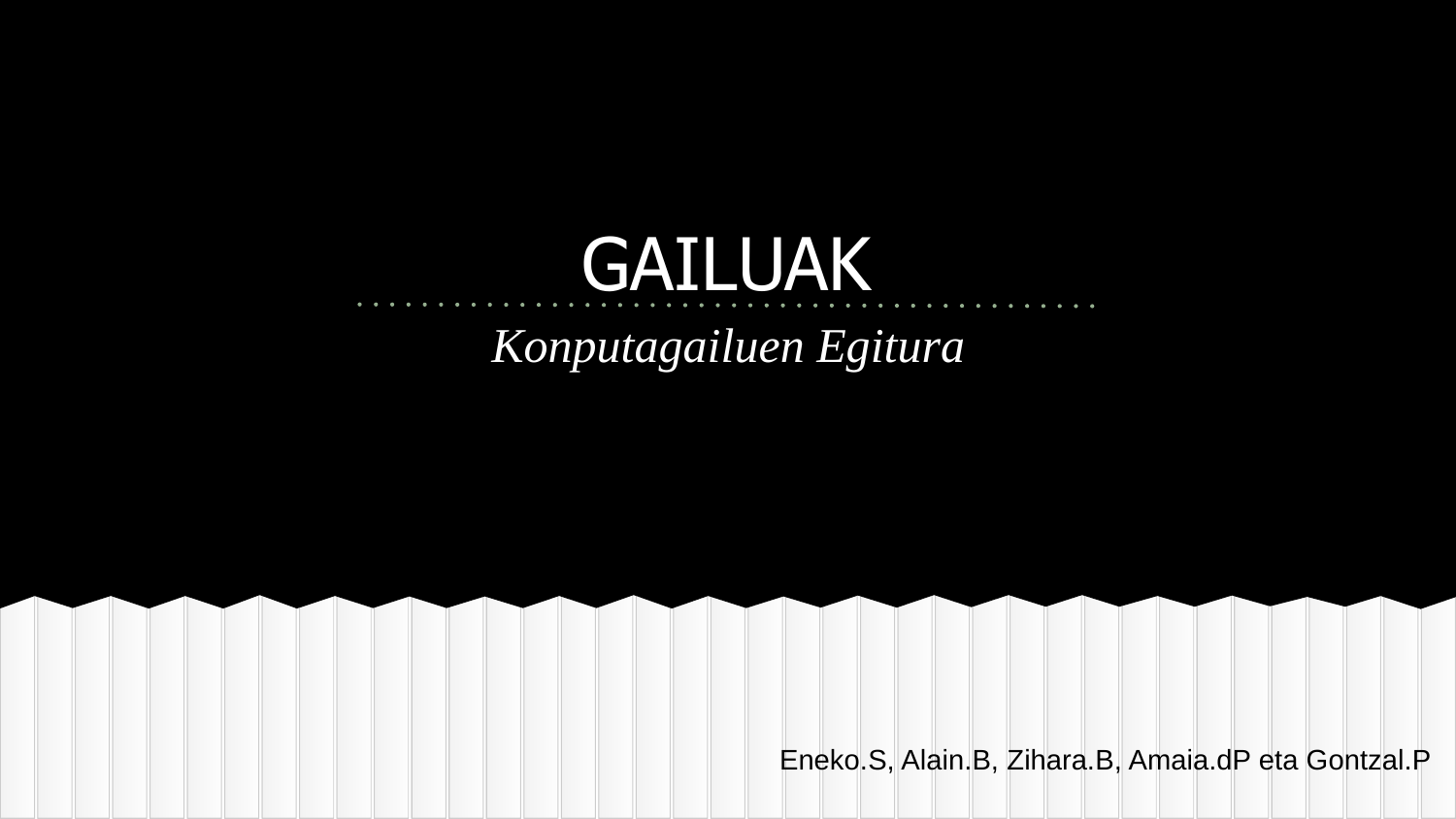

# GAILUAK
Konputagailuen Egitura
Eneko.S, Alain.B, Zihara.B, Amaia.dP eta Gontzal.P